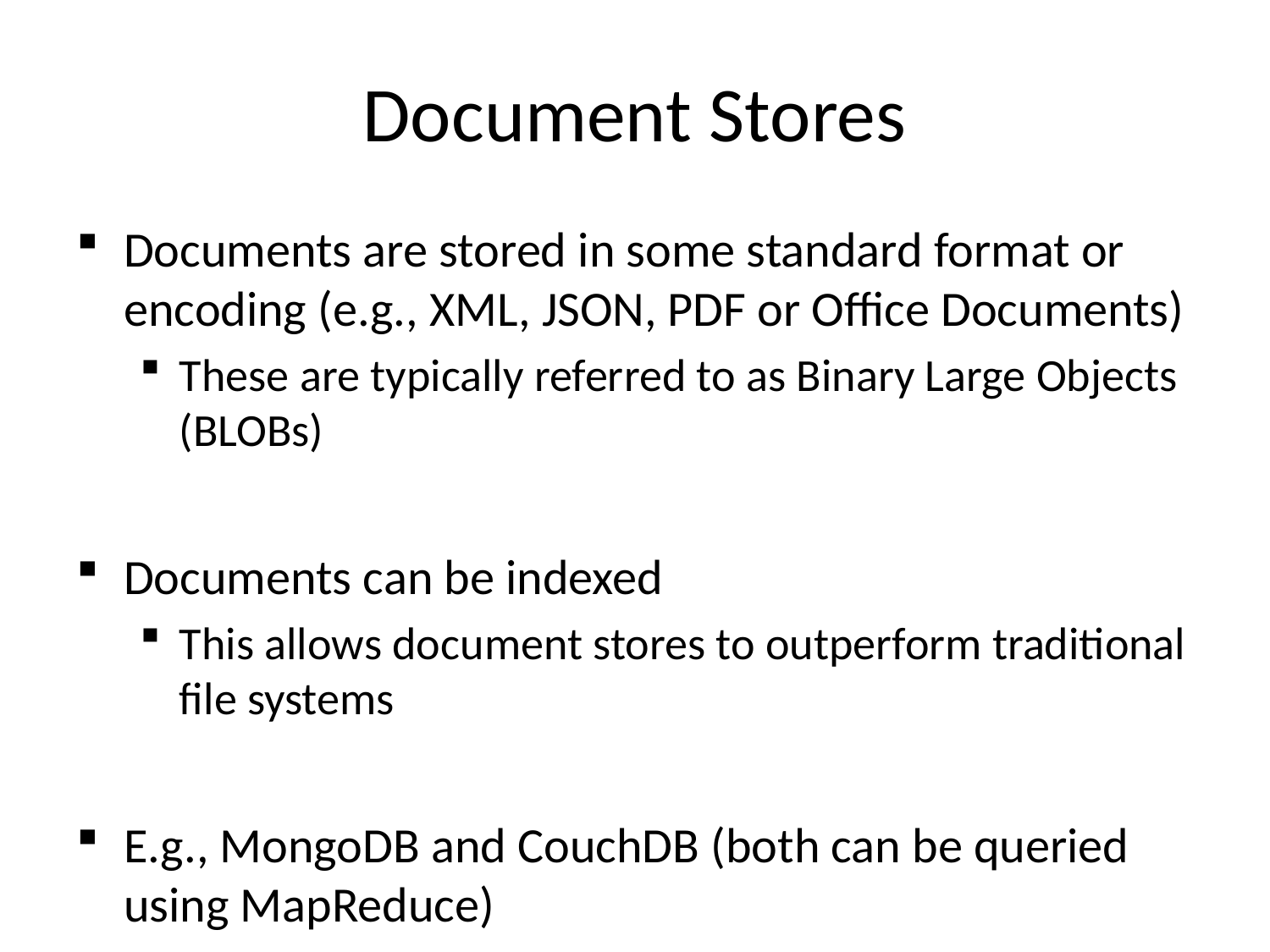

# Document Stores
Documents are stored in some standard format or encoding (e.g., XML, JSON, PDF or Office Documents)
These are typically referred to as Binary Large Objects (BLOBs)

Documents can be indexed
This allows document stores to outperform traditional file systems

E.g., MongoDB and CouchDB (both can be queried using MapReduce)